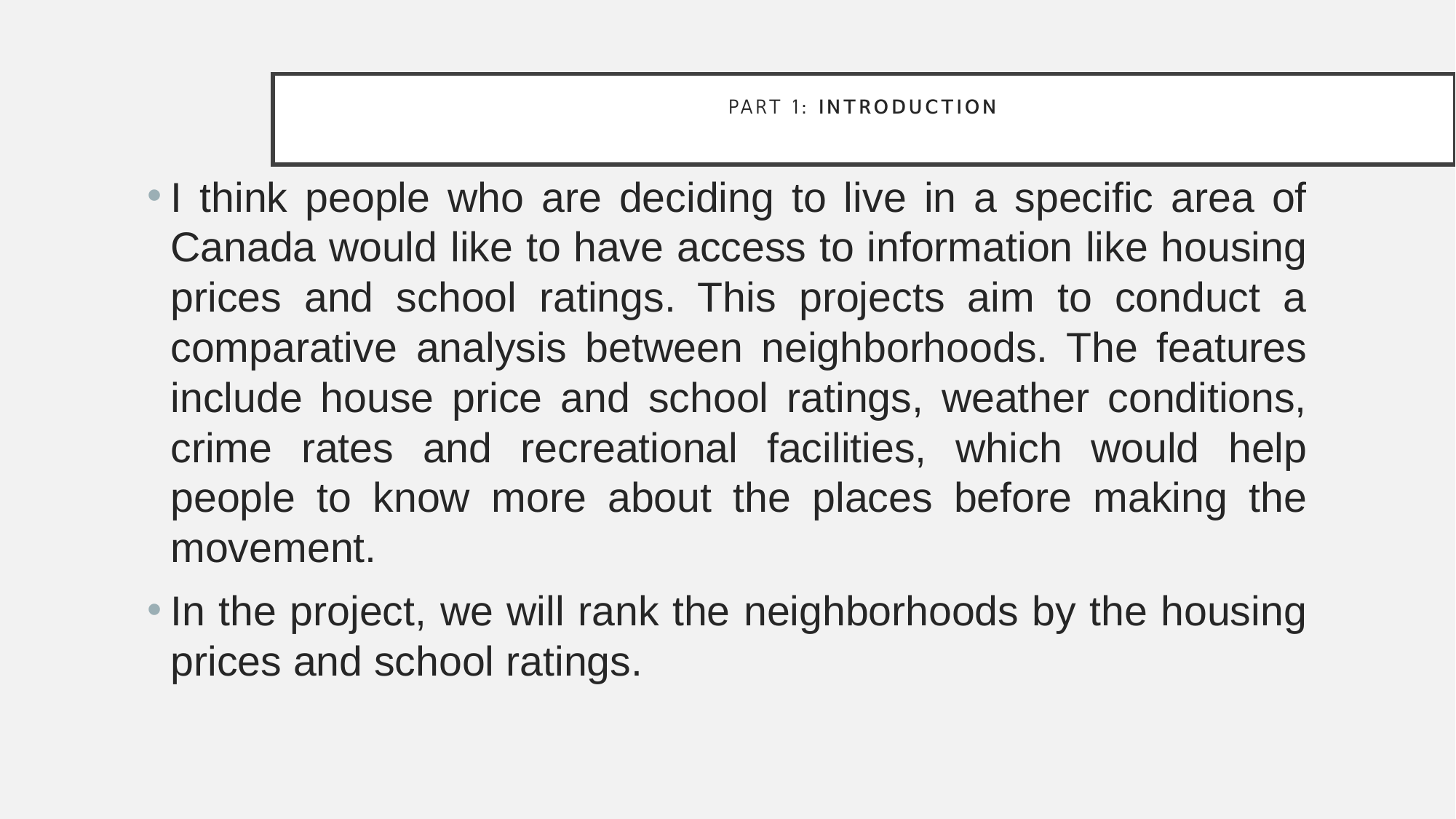

# Part 1: Introduction
I think people who are deciding to live in a specific area of Canada would like to have access to information like housing prices and school ratings. This projects aim to conduct a comparative analysis between neighborhoods. The features include house price and school ratings, weather conditions, crime rates and recreational facilities, which would help people to know more about the places before making the movement.
In the project, we will rank the neighborhoods by the housing prices and school ratings.